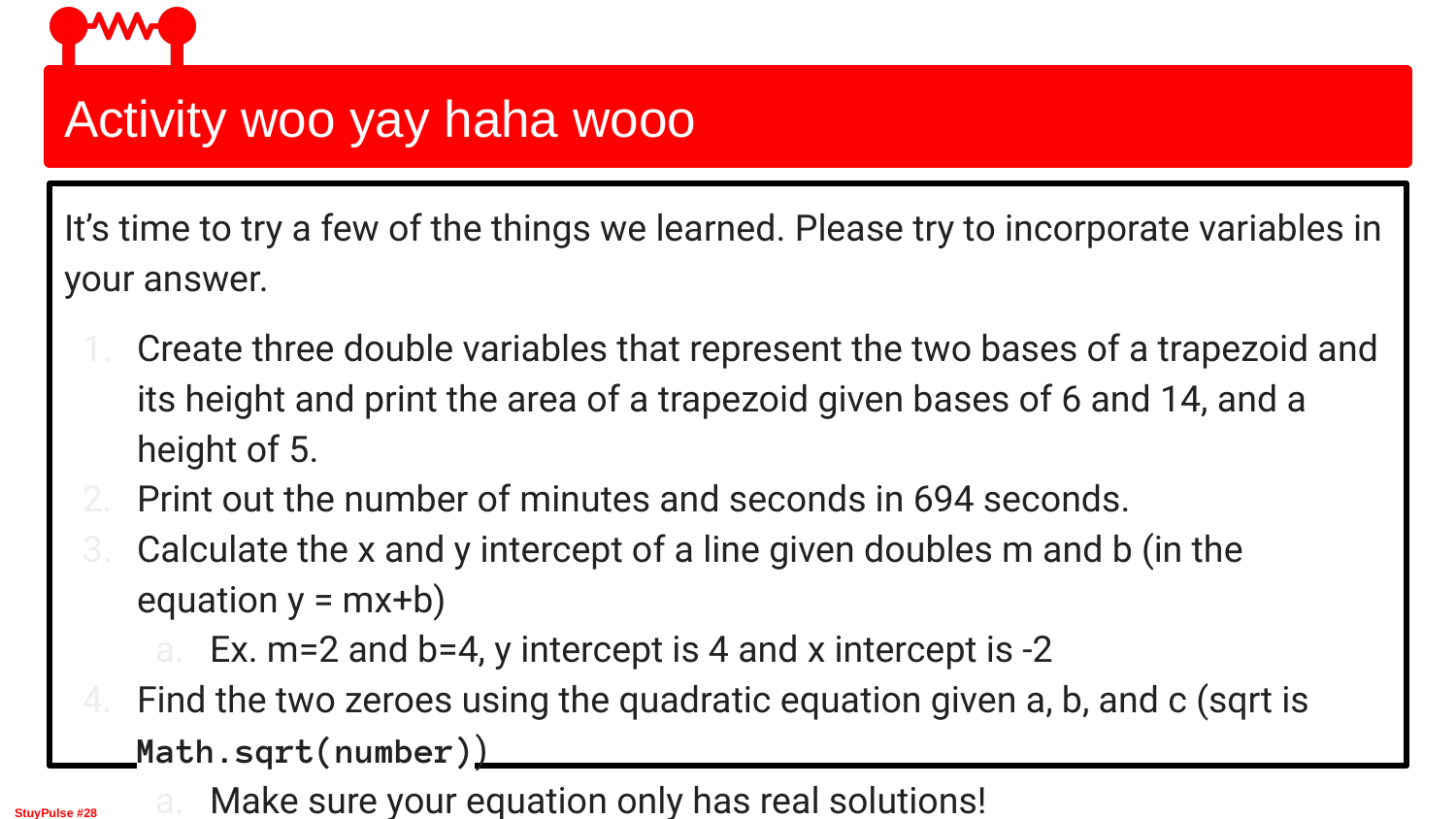

# Activity woo yay haha wooo
It’s time to try a few of the things we learned. Please try to incorporate variables in your answer.
Create three double variables that represent the two bases of a trapezoid and its height and print the area of a trapezoid given bases of 6 and 14, and a height of 5.
Print out the number of minutes and seconds in 694 seconds.
Calculate the x and y intercept of a line given doubles m and b (in the equation y = mx+b)
Ex. m=2 and b=4, y intercept is 4 and x intercept is -2
Find the two zeroes using the quadratic equation given a, b, and c (sqrt is Math.sqrt(number))
Make sure your equation only has real solutions!